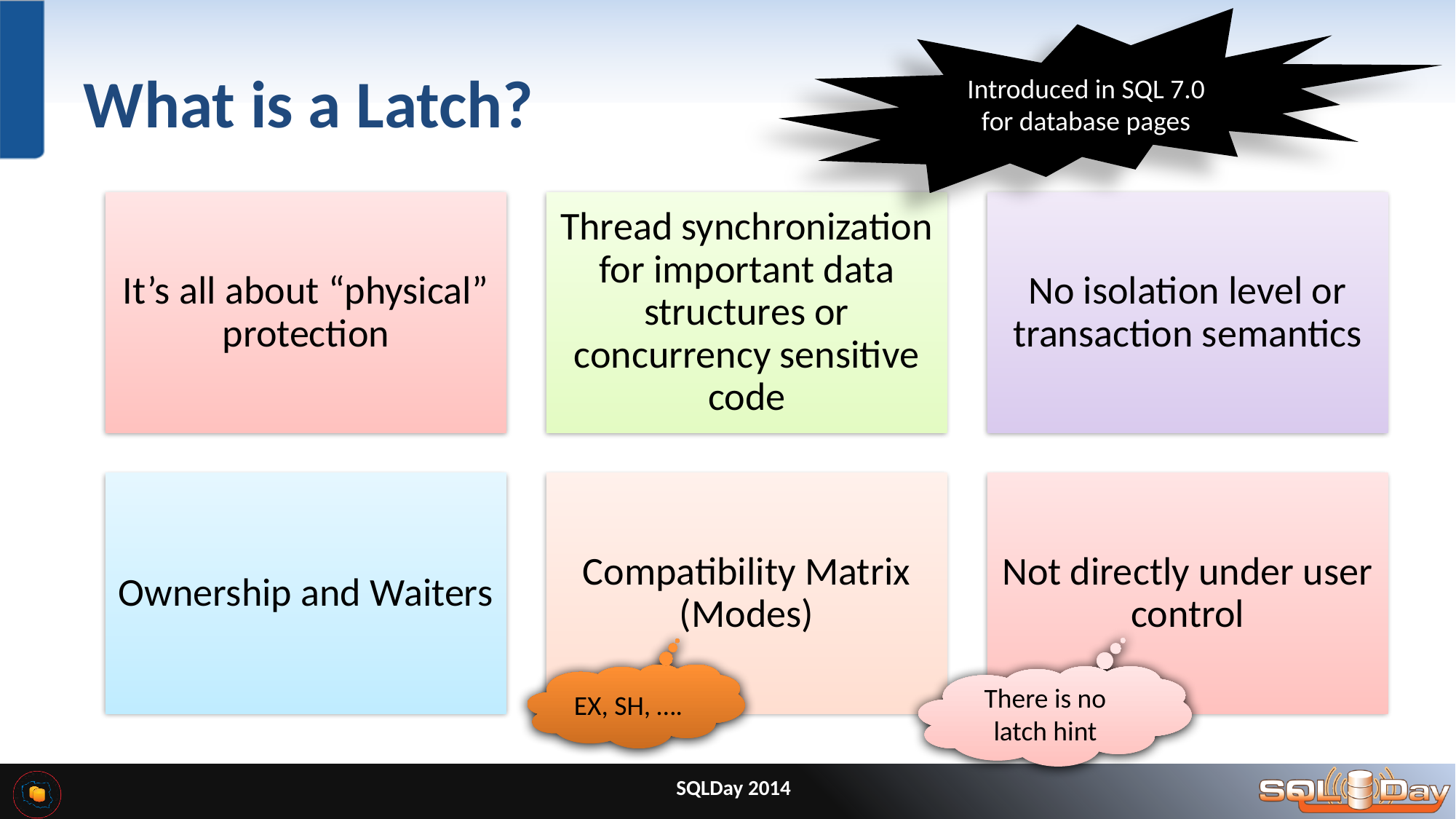

Introduced in SQL 7.0 for database pages
# What is a Latch?
It’s all about “physical” protection
Thread synchronization for important data structures or concurrency sensitive code
No isolation level or transaction semantics
Ownership and Waiters
Compatibility Matrix (Modes)
Not directly under user control
EX, SH, ….
There is no latch hint
SQLDay 2014